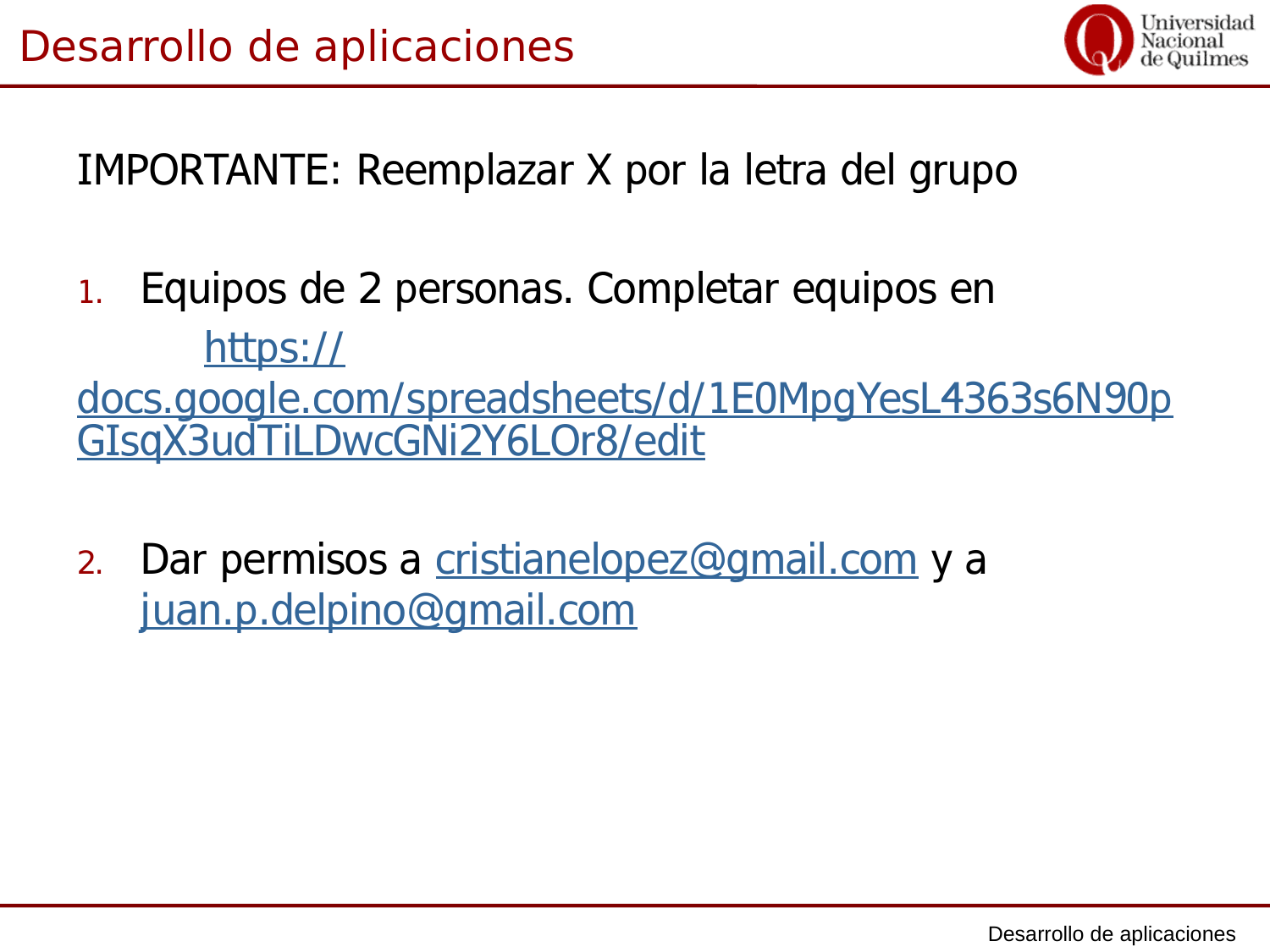

IMPORTANTE: Reemplazar X por la letra del grupo

Equipos de 2 personas. Completar equipos en
	https://docs.google.com/spreadsheets/d/1E0MpgYesL4363s6N90pGIsqX3udTiLDwcGNi2Y6LOr8/edit

Dar permisos a cristianelopez@gmail.com y a juan.p.delpino@gmail.com